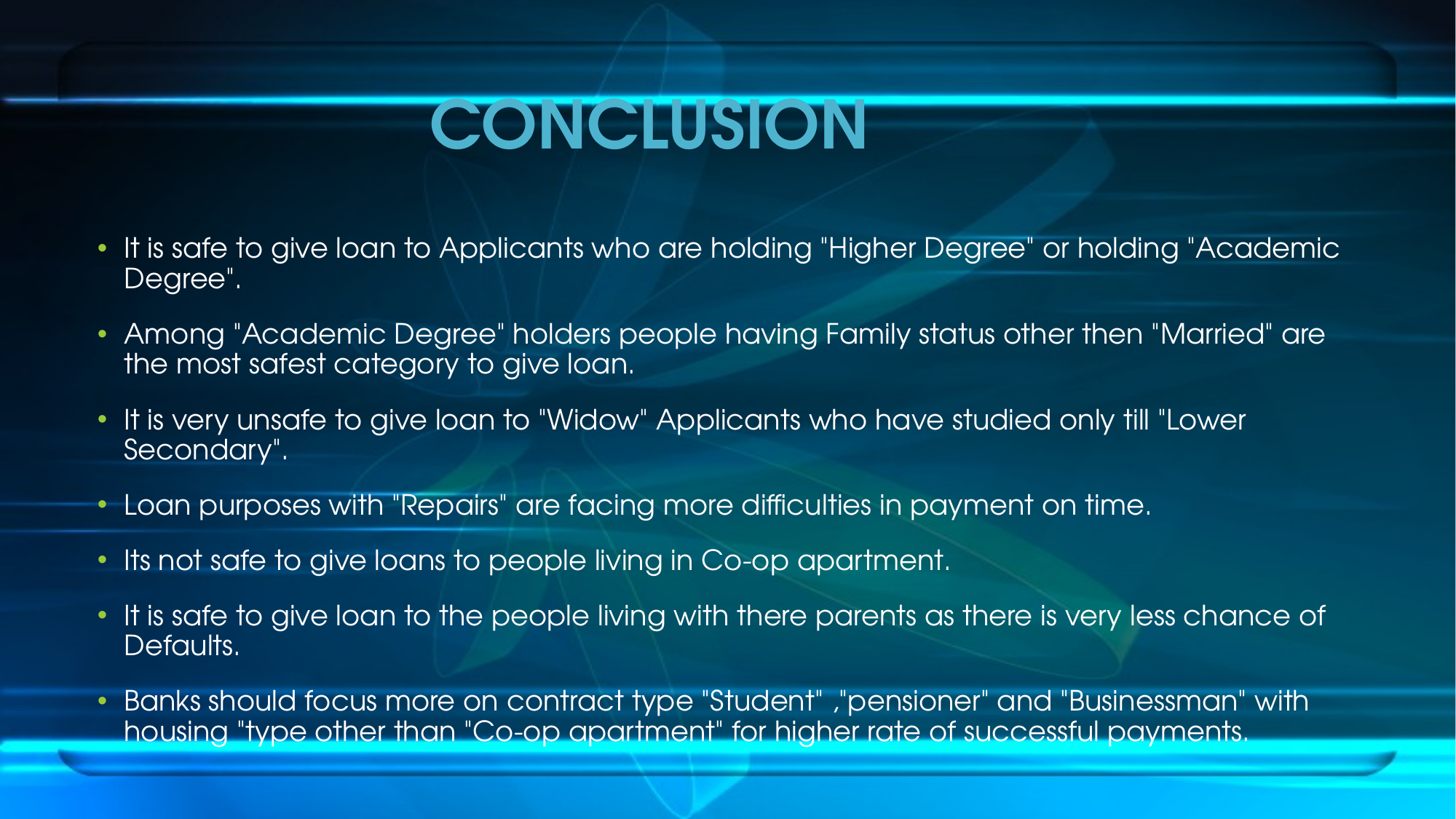

# CONCLUSION
It is safe to give loan to Applicants who are holding "Higher Degree" or holding "Academic Degree".
Among "Academic Degree" holders people having Family status other then "Married" are the most safest category to give loan.
It is very unsafe to give loan to "Widow" Applicants who have studied only till "Lower Secondary".
Loan purposes with "Repairs" are facing more difficulties in payment on time.
Its not safe to give loans to people living in Co-op apartment.
It is safe to give loan to the people living with there parents as there is very less chance of Defaults.
Banks should focus more on contract type "Student" ,"pensioner" and "Businessman" with housing "type other than "Co-op apartment" for higher rate of successful payments.